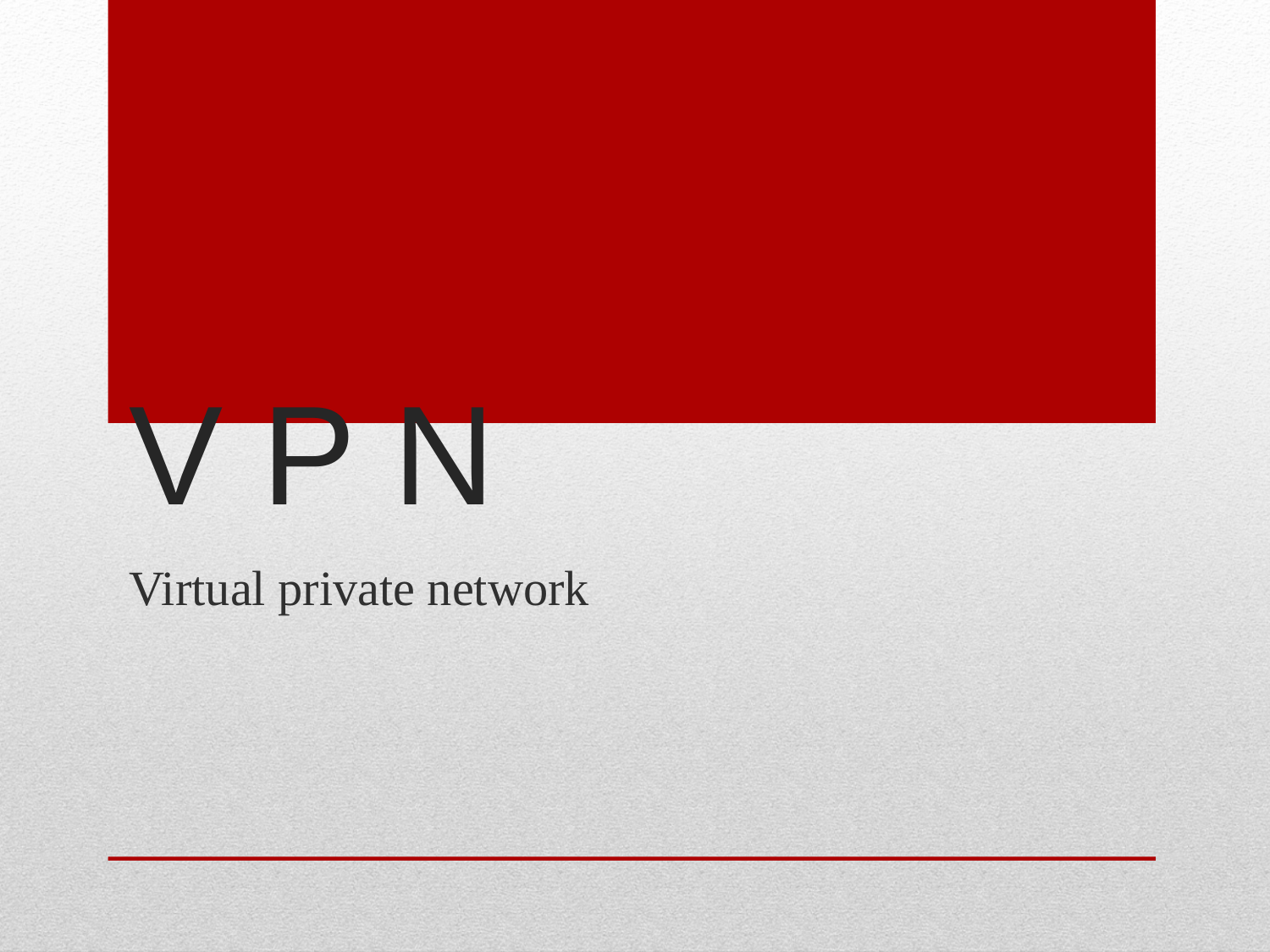

# V P N
Virtual private network